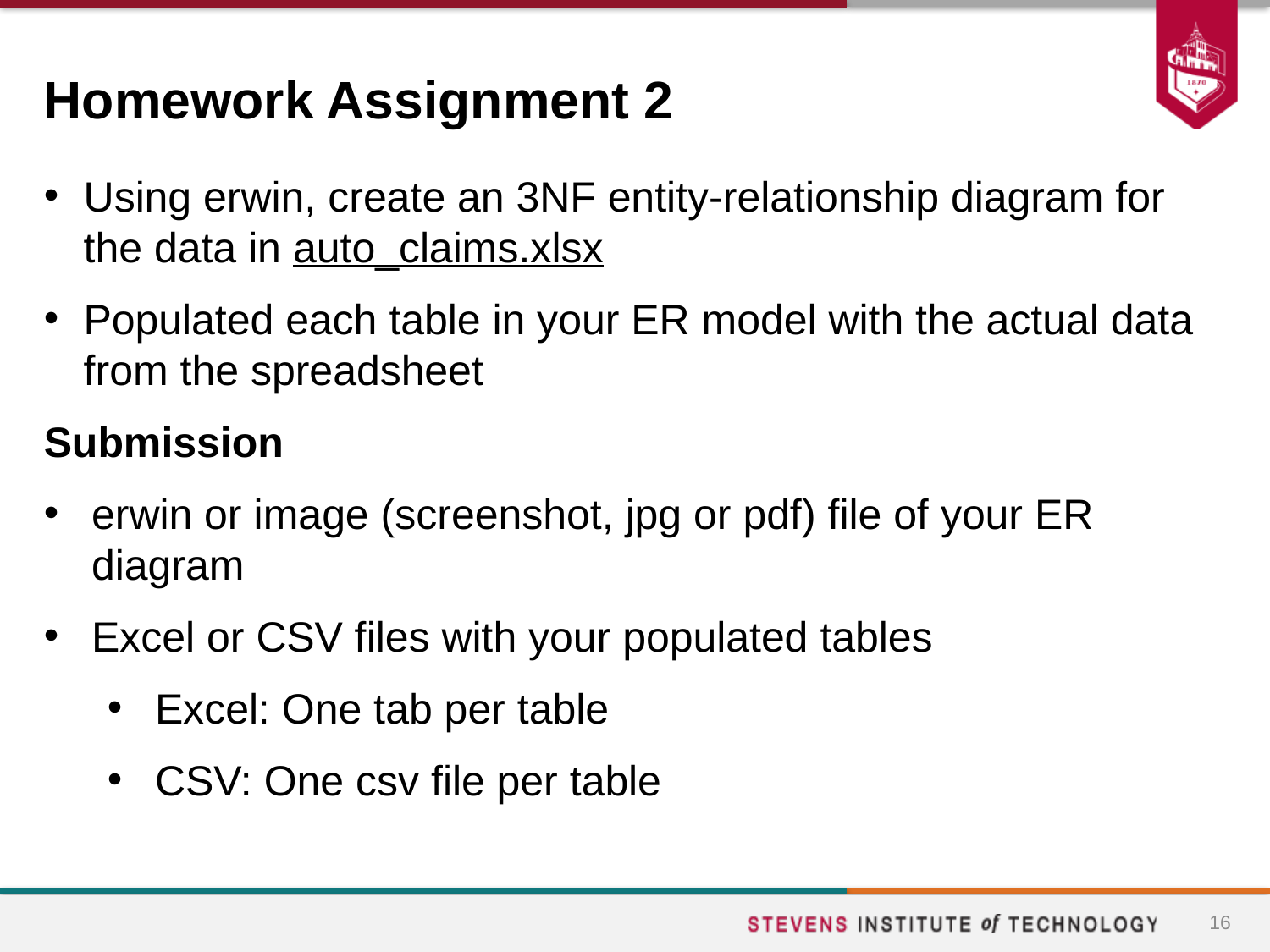

# Homework Assignment 2
Using erwin, create an 3NF entity-relationship diagram for the data in auto_claims.xlsx
Populated each table in your ER model with the actual data from the spreadsheet
Submission
erwin or image (screenshot, jpg or pdf) file of your ER diagram
Excel or CSV files with your populated tables
Excel: One tab per table
CSV: One csv file per table

16